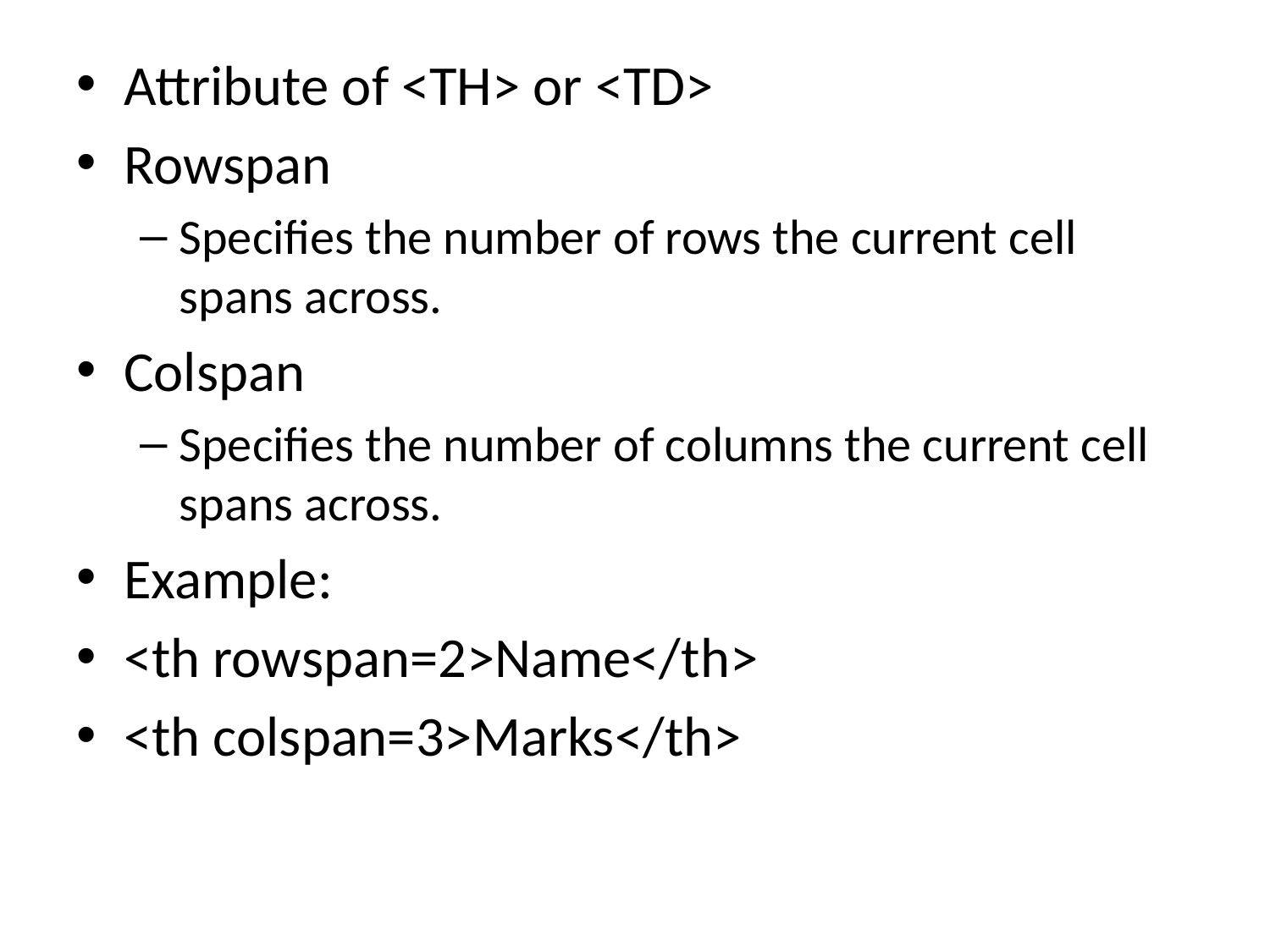

Attribute of <TH> or <TD>
Rowspan
Specifies the number of rows the current cell spans across.
Colspan
Specifies the number of columns the current cell spans across.
Example:
<th rowspan=2>Name</th>
<th colspan=3>Marks</th>